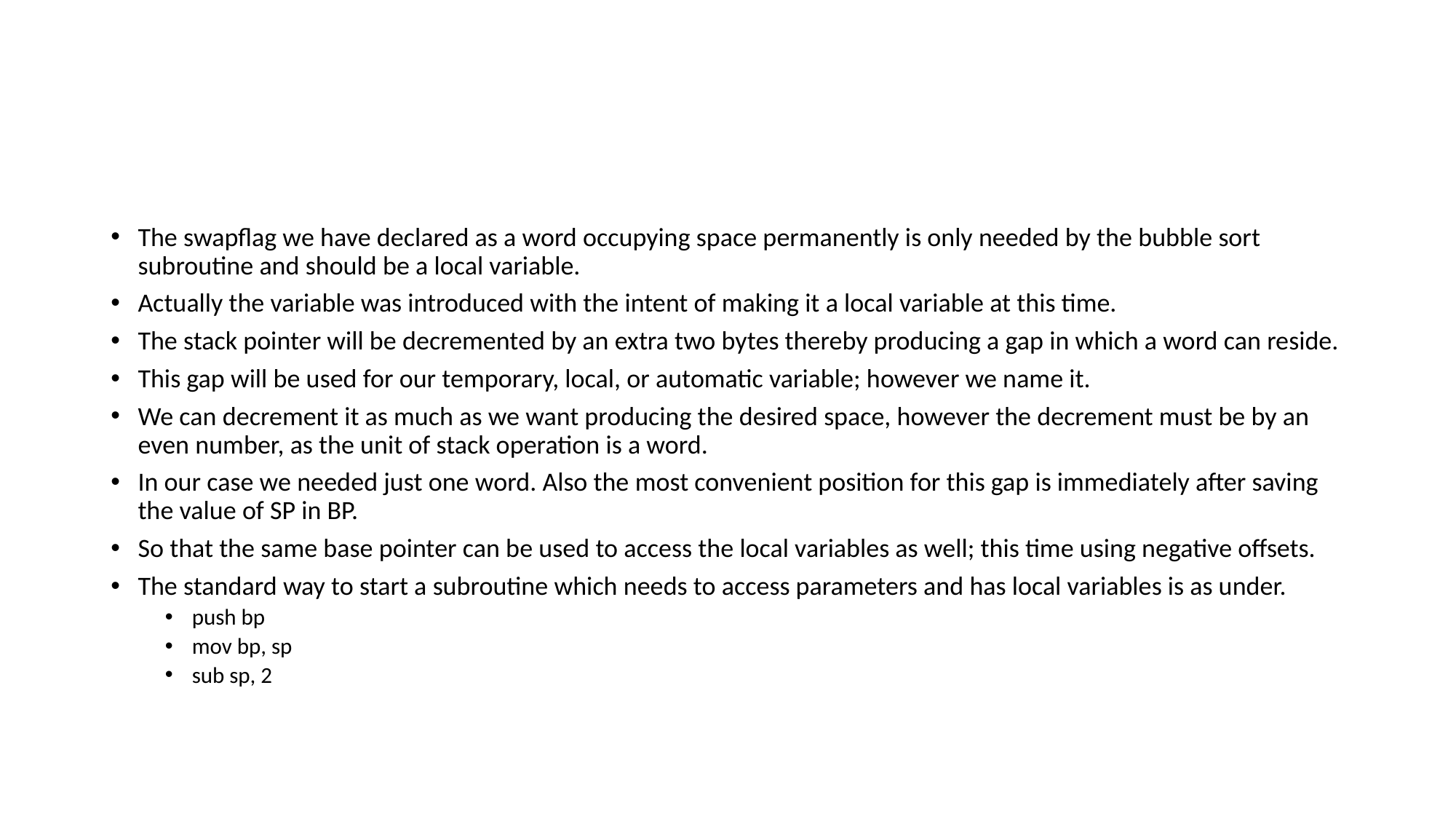

#
The swapflag we have declared as a word occupying space permanently is only needed by the bubble sort subroutine and should be a local variable.
Actually the variable was introduced with the intent of making it a local variable at this time.
The stack pointer will be decremented by an extra two bytes thereby producing a gap in which a word can reside.
This gap will be used for our temporary, local, or automatic variable; however we name it.
We can decrement it as much as we want producing the desired space, however the decrement must be by an even number, as the unit of stack operation is a word.
In our case we needed just one word. Also the most convenient position for this gap is immediately after saving the value of SP in BP.
So that the same base pointer can be used to access the local variables as well; this time using negative offsets.
The standard way to start a subroutine which needs to access parameters and has local variables is as under.
push bp
mov bp, sp
sub sp, 2